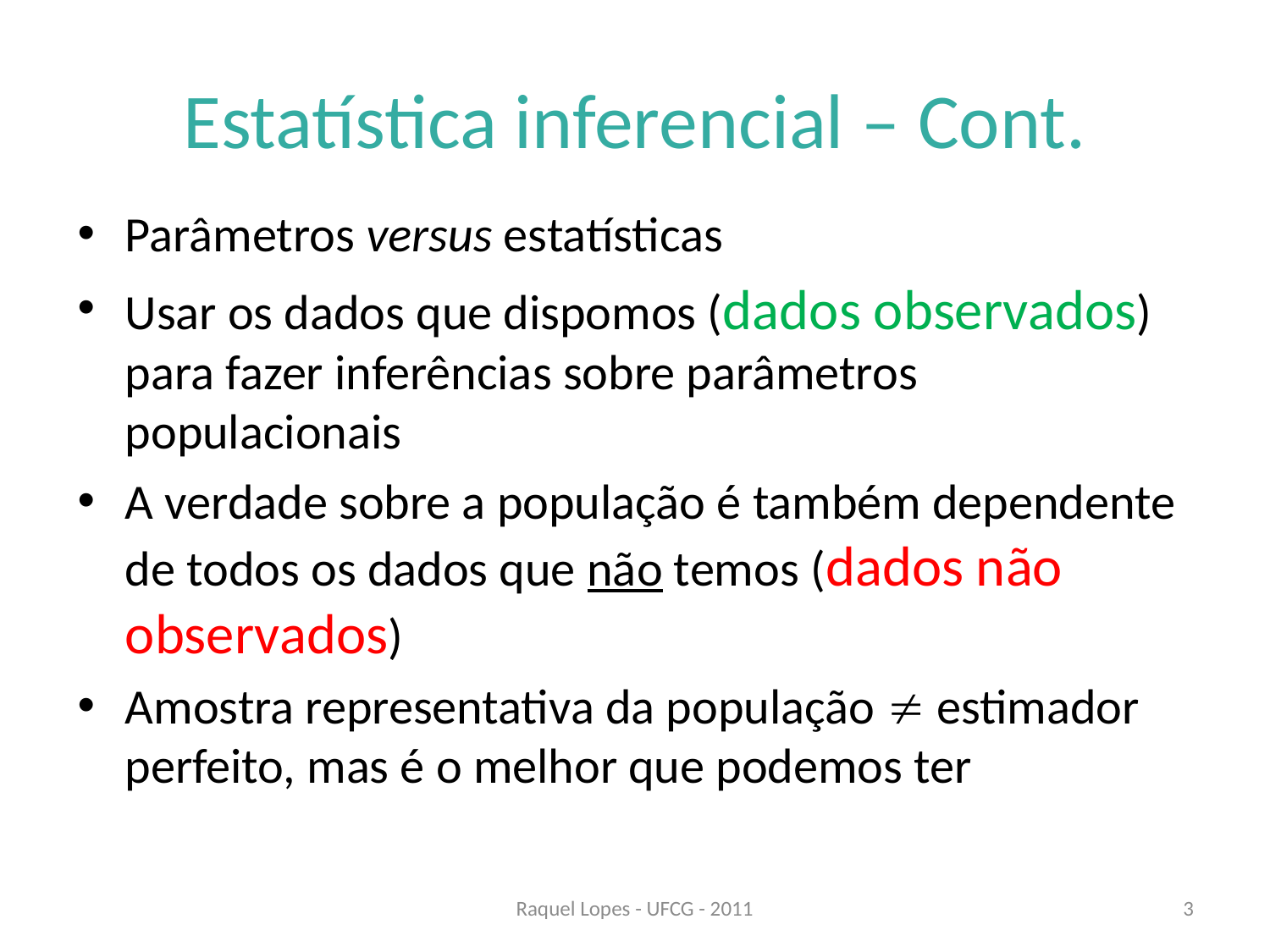

# Estatística inferencial – Cont.
Parâmetros versus estatísticas
Usar os dados que dispomos (dados observados) para fazer inferências sobre parâmetros populacionais
A verdade sobre a população é também dependente de todos os dados que não temos (dados não observados)
Amostra representativa da população ≠ estimador perfeito, mas é o melhor que podemos ter
Raquel Lopes - UFCG - 2011
3